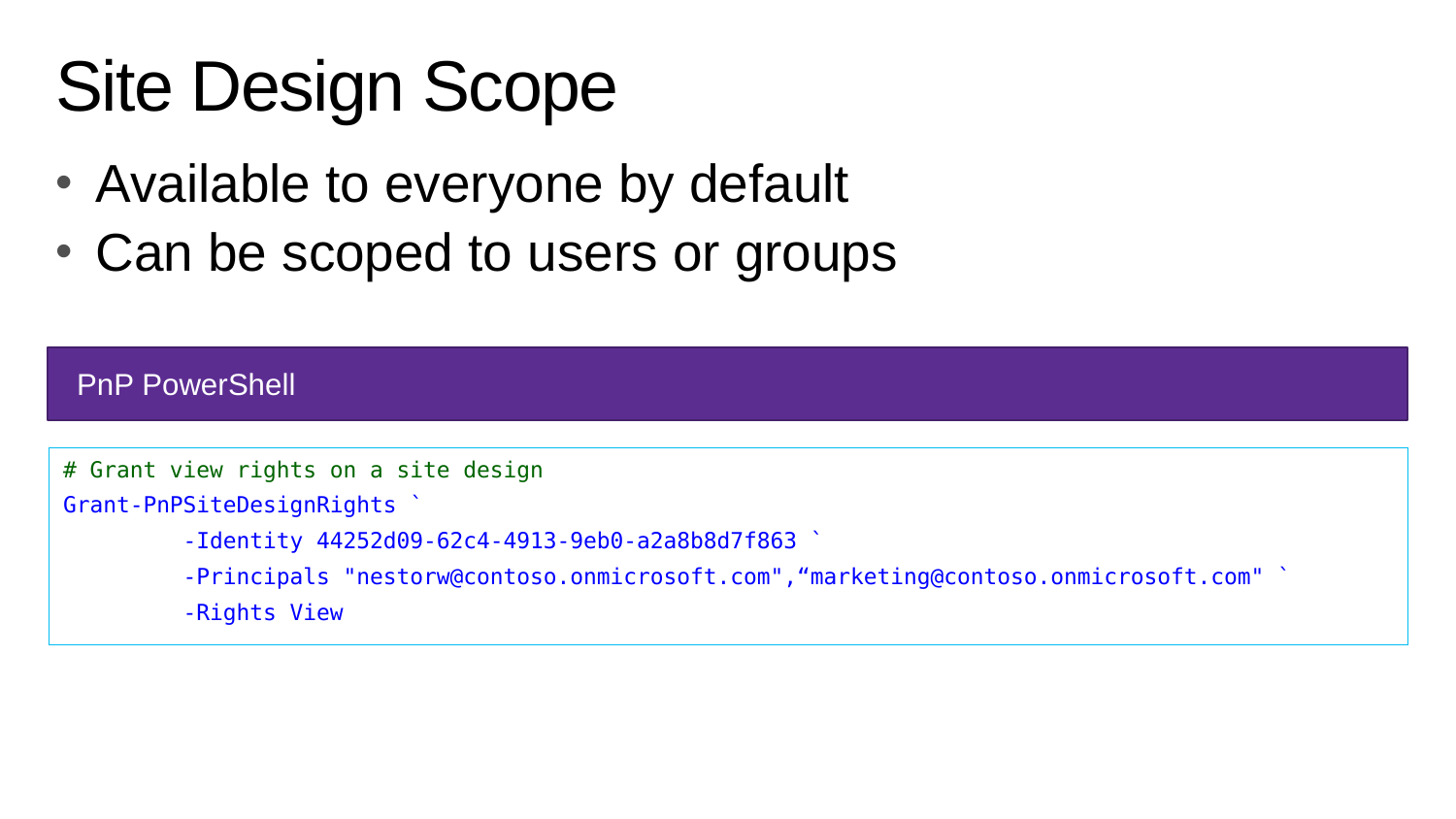

# Site Design Scope
Available to everyone by default
Can be scoped to users or groups

PnP PowerShell
# Grant view rights on a site design
Grant-PnPSiteDesignRights `
         -Identity 44252d09-62c4-4913-9eb0-a2a8b8d7f863 `
         -Principals "nestorw@contoso.onmicrosoft.com",“marketing@contoso.onmicrosoft.com" `
         -Rights View